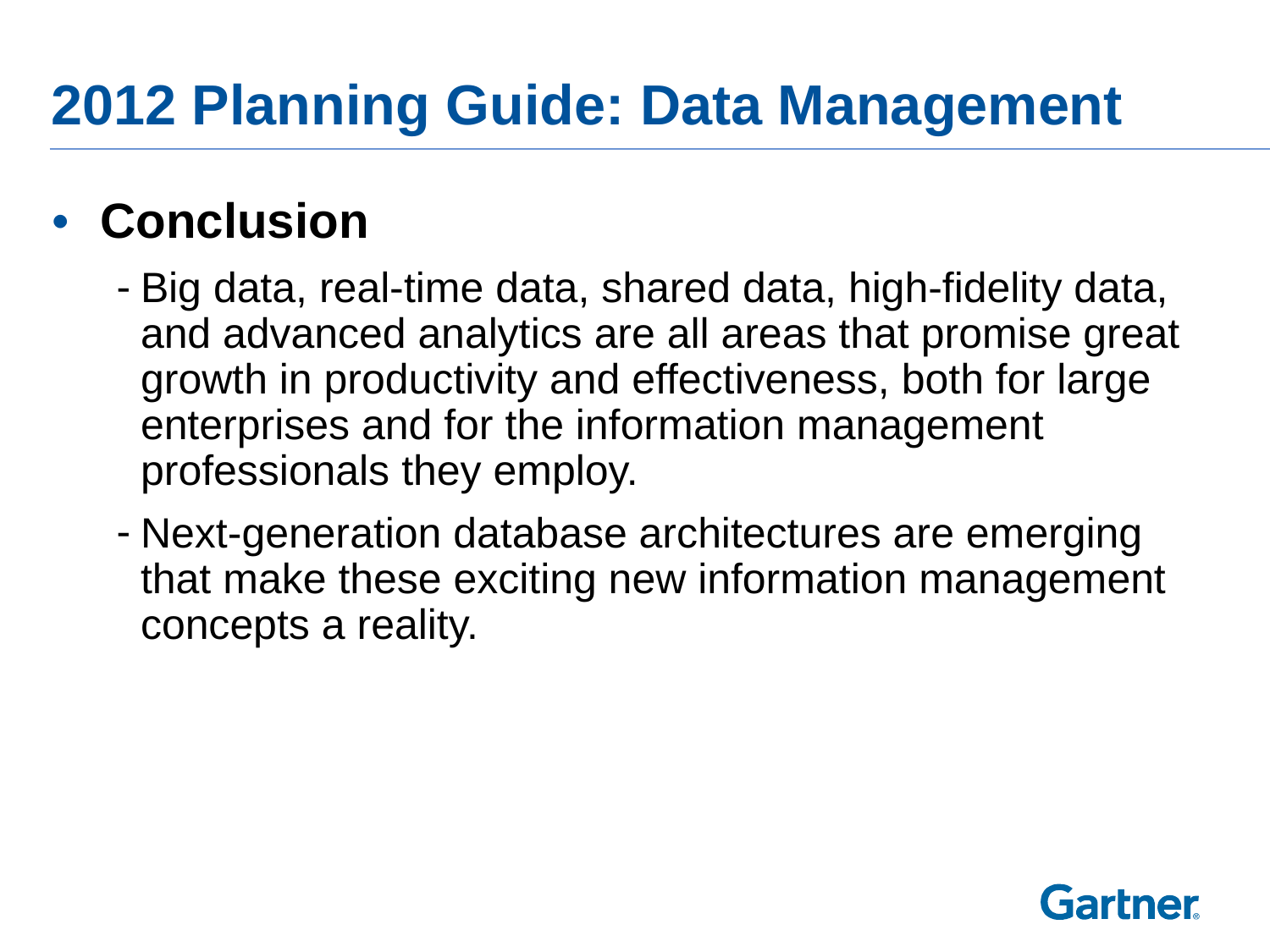

# 2012 Planning Guide: Data Management
Conclusion
Big data, real-time data, shared data, high-fidelity data, and advanced analytics are all areas that promise great growth in productivity and effectiveness, both for large enterprises and for the information management professionals they employ.
Next-generation database architectures are emerging that make these exciting new information management concepts a reality.